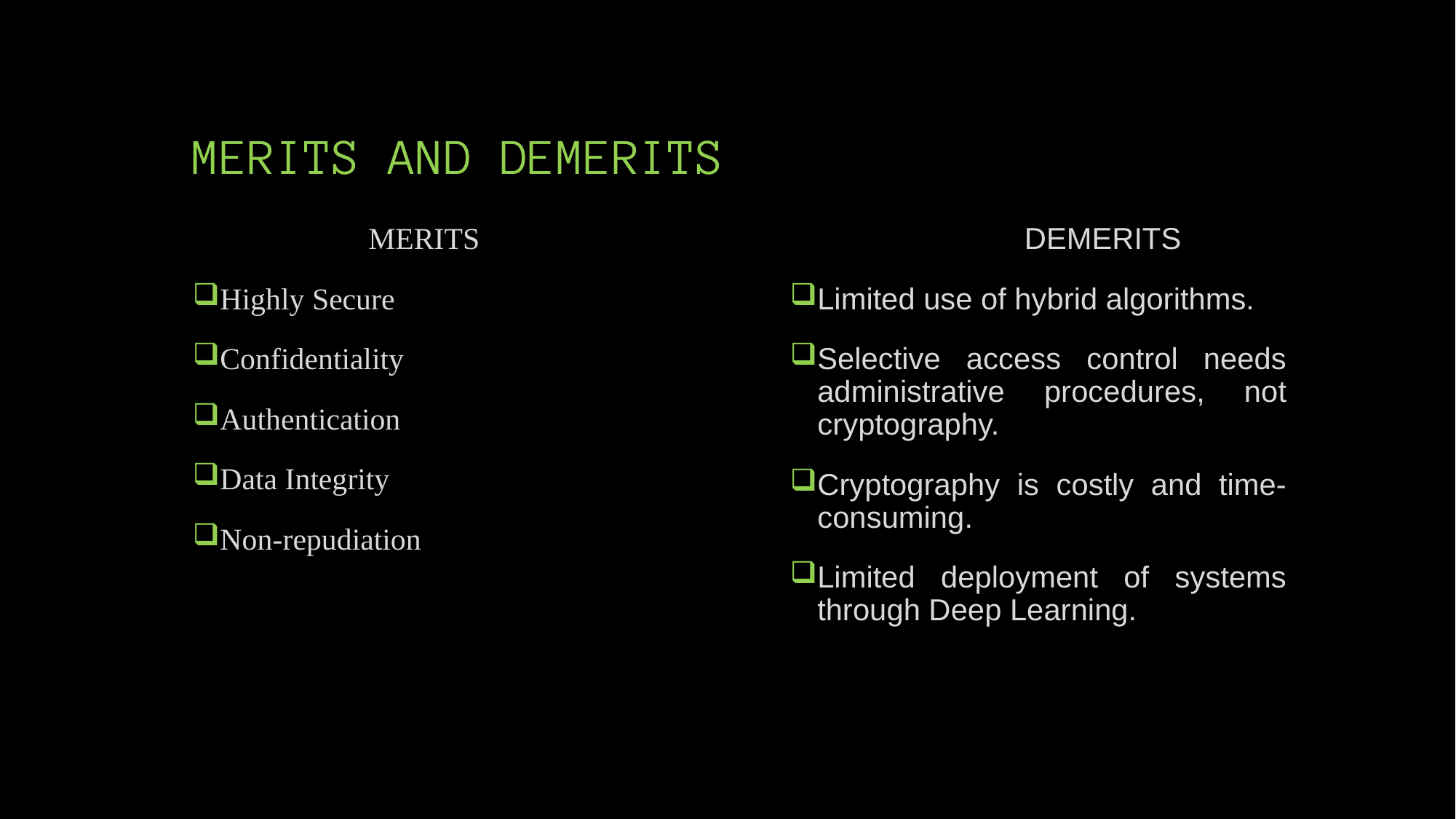

# MERITS AND DEMERITS
                            DEMERITS
Limited use of hybrid algorithms.
Selective access control needs administrative procedures, not cryptography.
Cryptography is costly and time-consuming.
Limited deployment of systems through Deep Learning.
                       MERITS
Highly Secure
Confidentiality
Authentication
Data Integrity
Non-repudiation